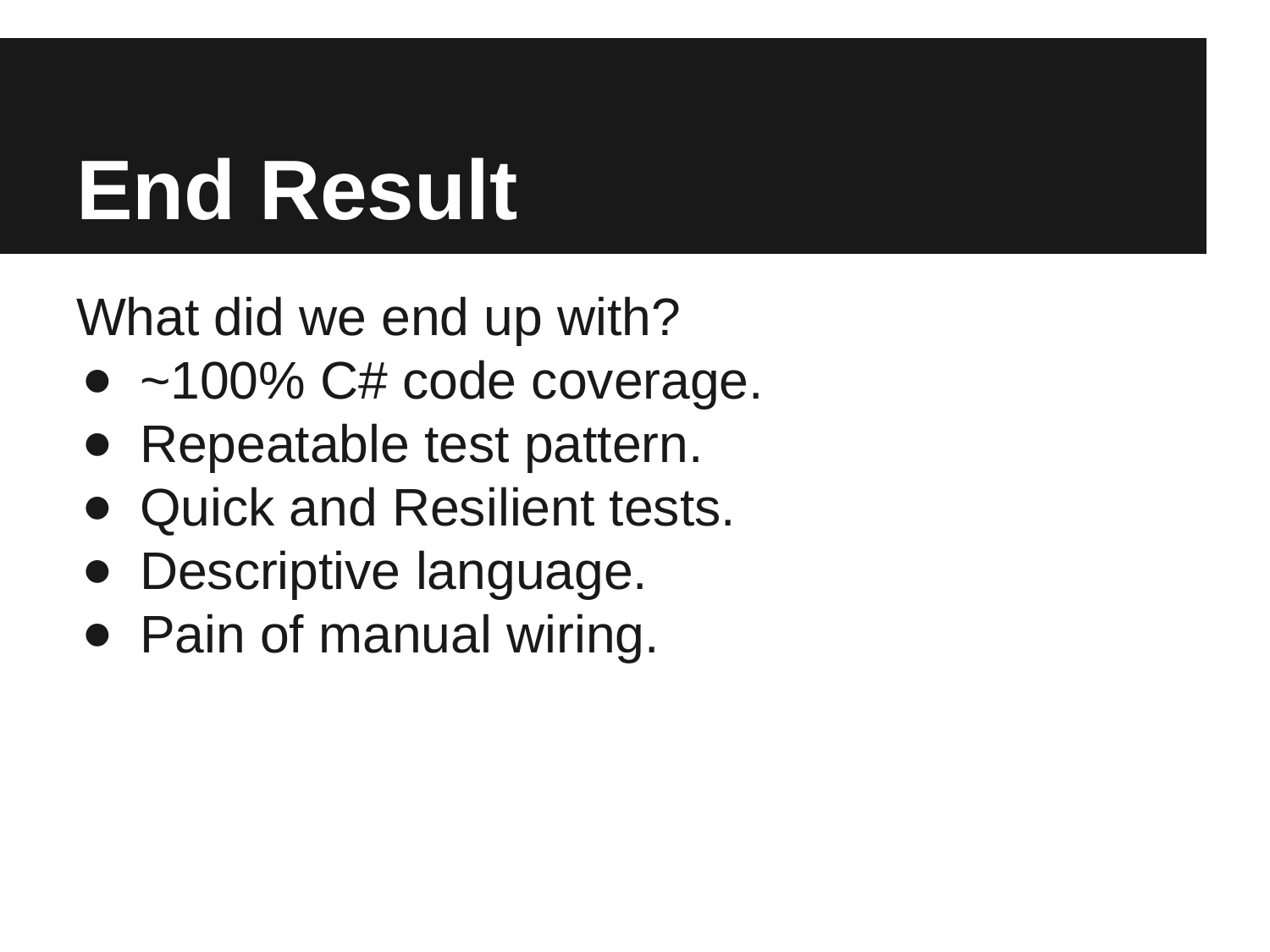

# End Result
What did we end up with?
~100% C# code coverage.
Repeatable test pattern.
Quick and Resilient tests.
Descriptive language.
Pain of manual wiring.